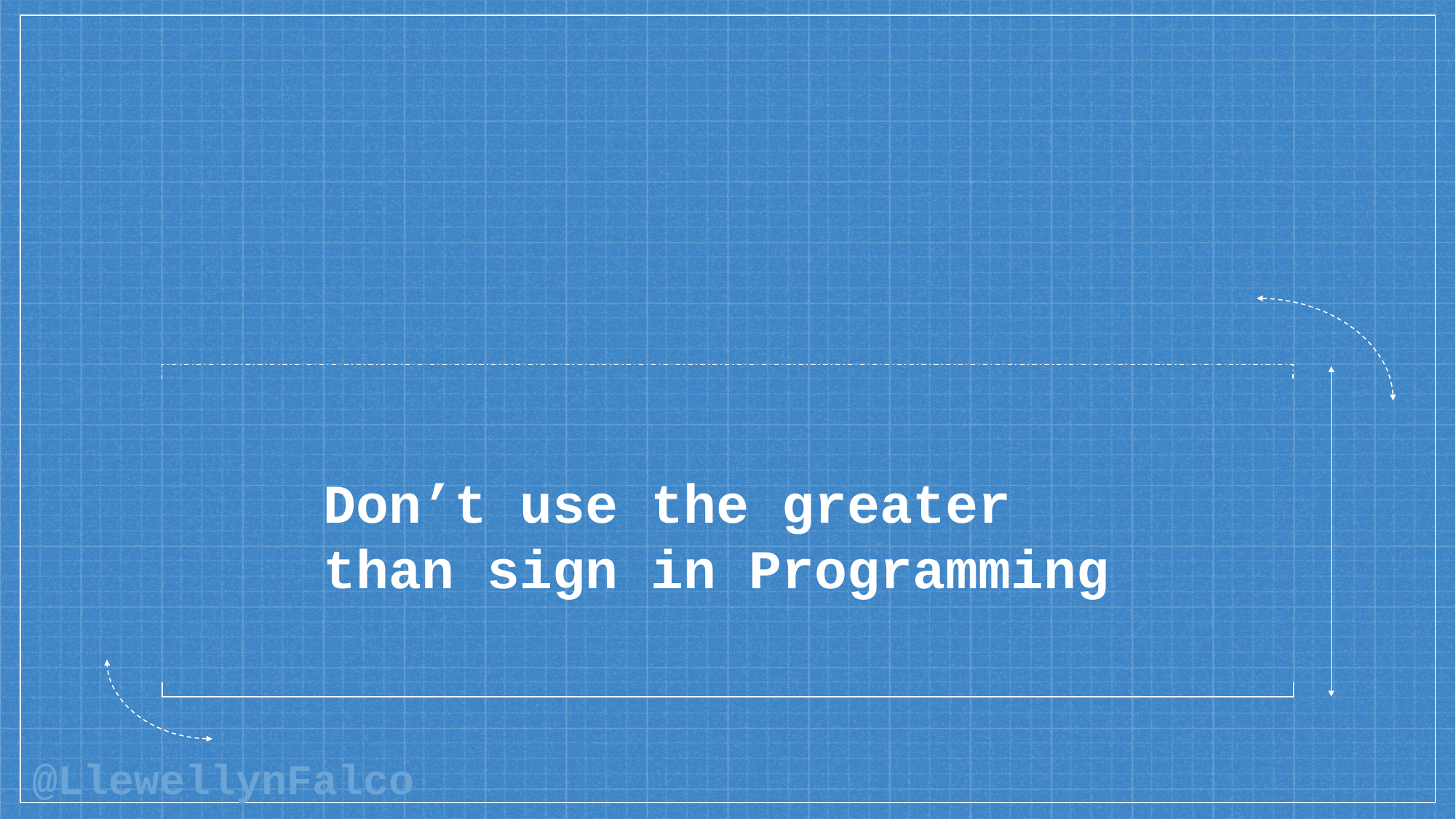

# Don’t use the greater than sign in Programming